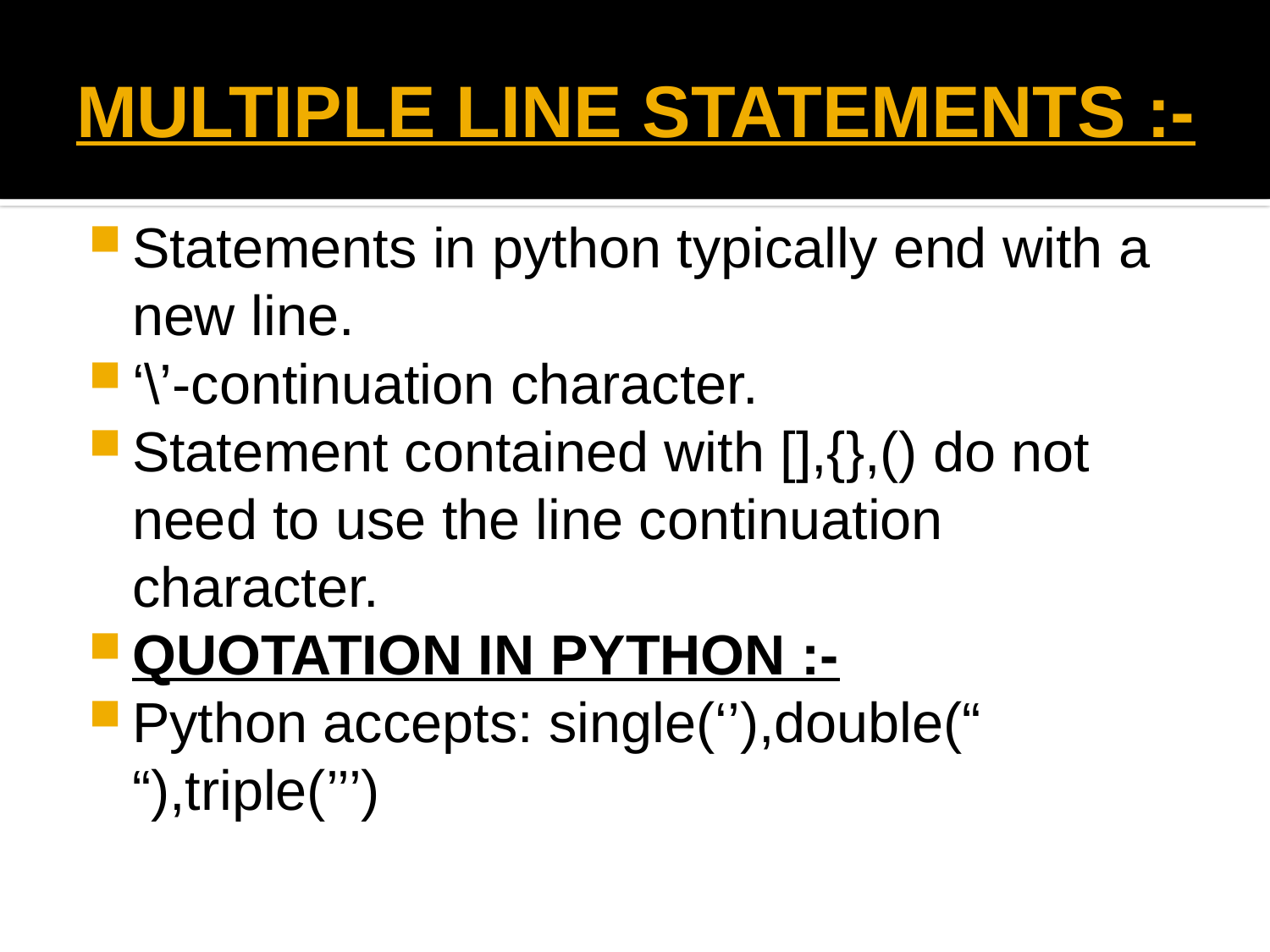

# MULTIPLE LINE STATEMENTS :-

Statements in python typically end with a new line.
‘\’-continuation character.
Statement contained with [],{},() do not need to use the line continuation character.
QUOTATION IN PYTHON :-
Python accepts: single(‘’),double(“ “),triple(’’’)